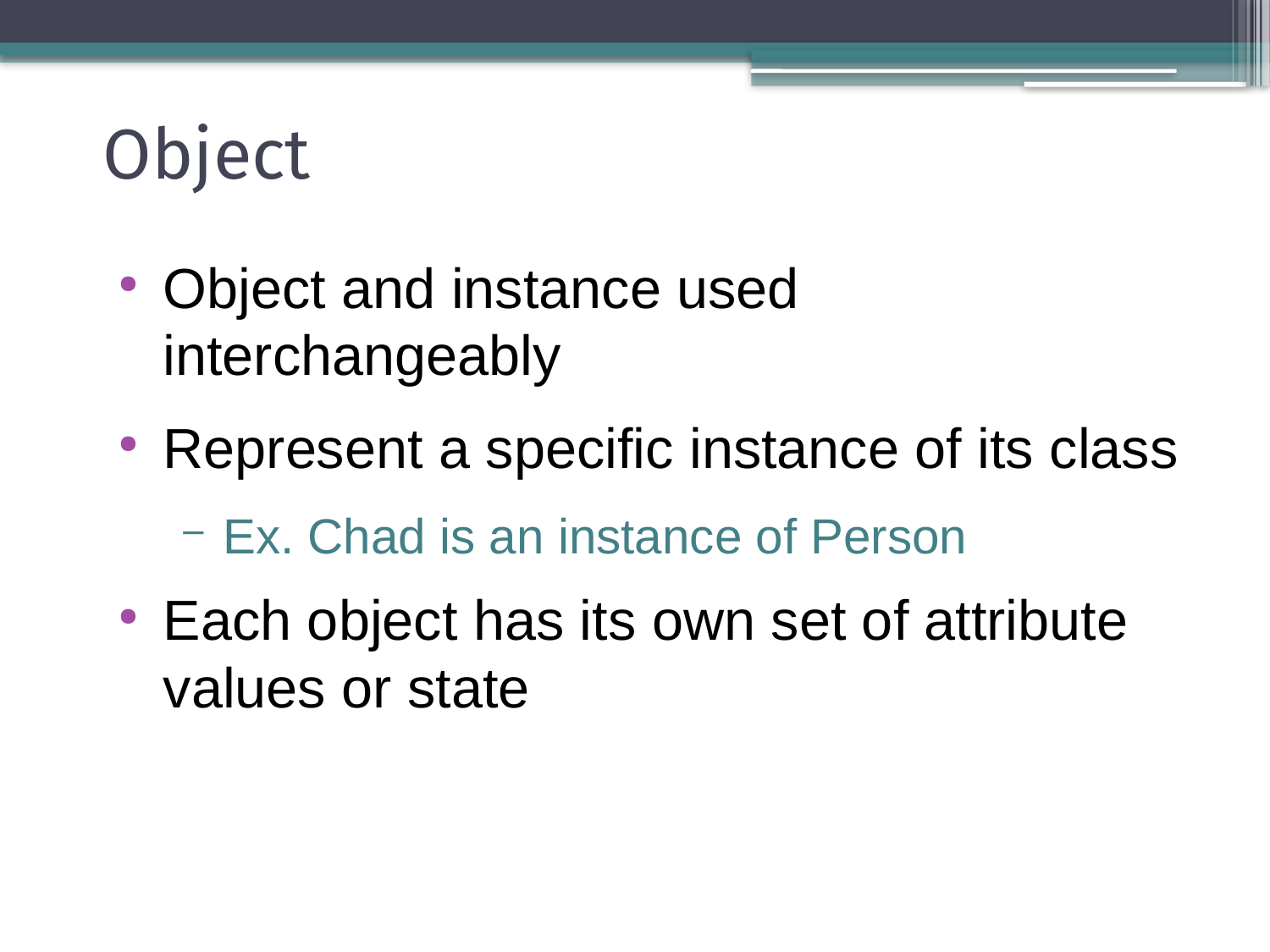

Object
Object and instance used interchangeably
Represent a specific instance of its class
Ex. Chad is an instance of Person
Each object has its own set of attribute values or state